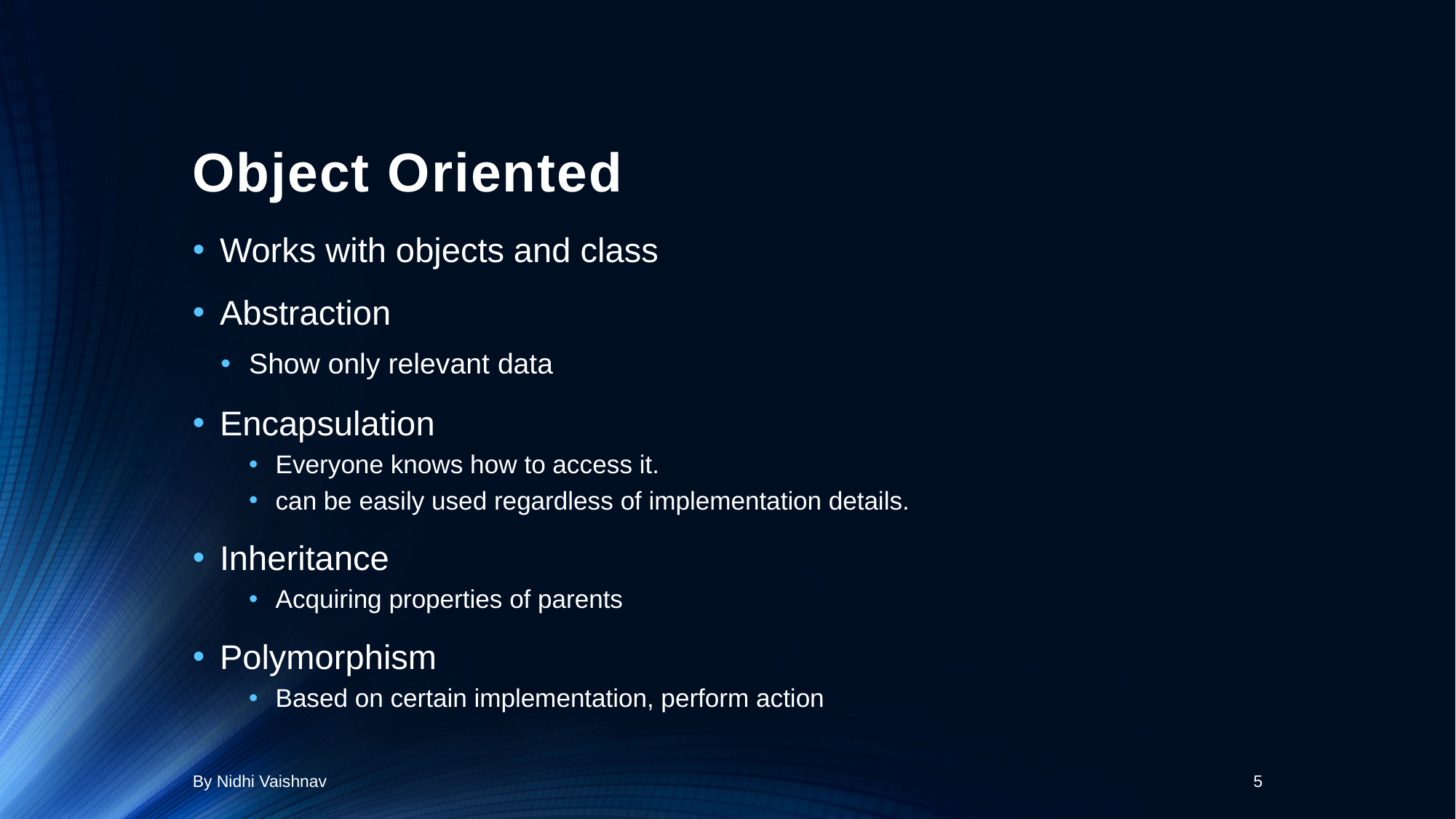

# Object Oriented
Works with objects and class
Abstraction
Show only relevant data
Encapsulation
Everyone knows how to access it.
can be easily used regardless of implementation details.
Inheritance
Acquiring properties of parents
Polymorphism
Based on certain implementation, perform action

By Nidhi Vaishnav
5